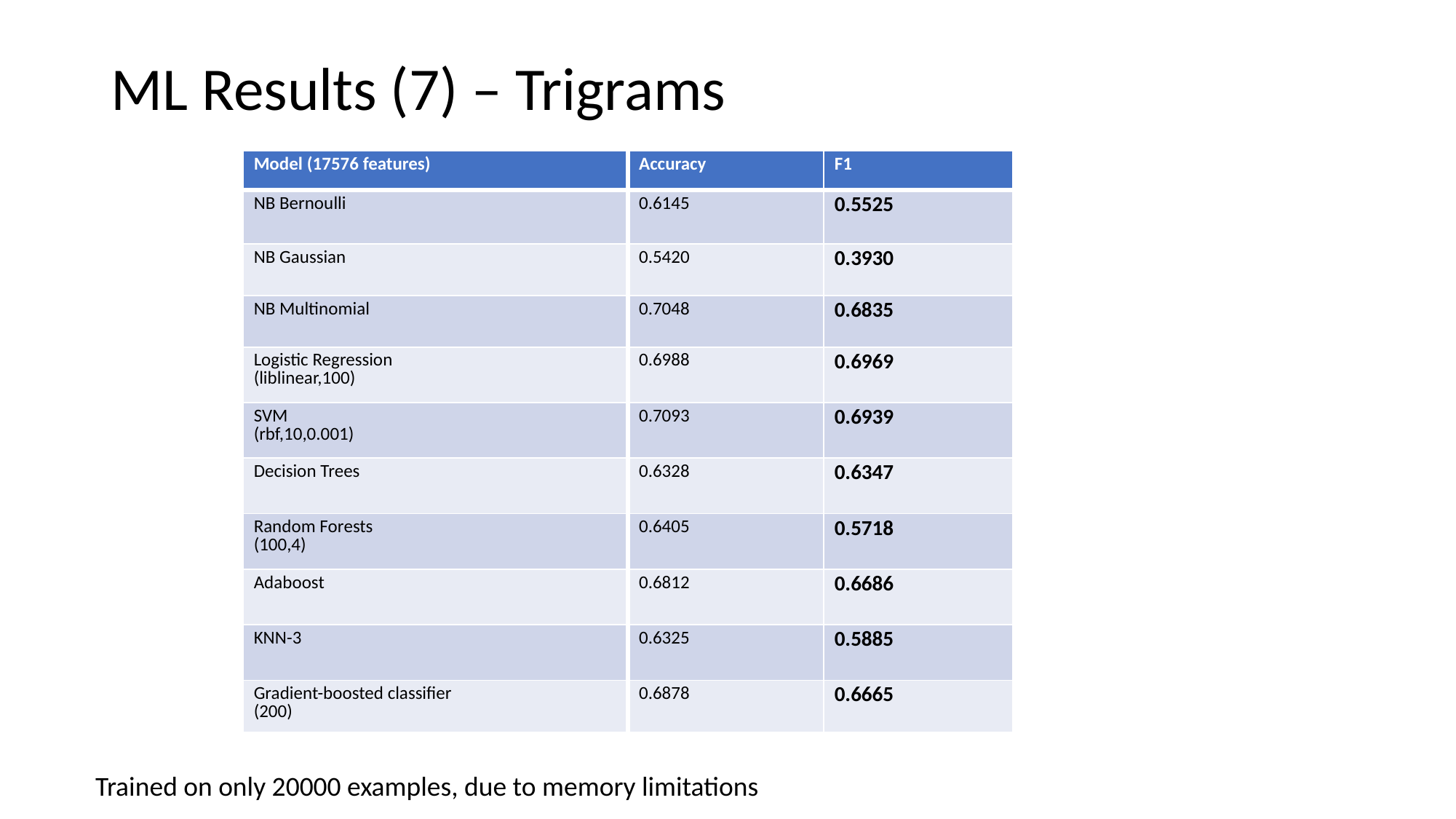

# ML Results (7) – Trigrams
| Model (17576 features) | Accuracy | F1 |
| --- | --- | --- |
| NB Bernoulli | 0.6145 | 0.5525 |
| NB Gaussian | 0.5420 | 0.3930 |
| NB Multinomial | 0.7048 | 0.6835 |
| Logistic Regression (liblinear,100) | 0.6988 | 0.6969 |
| SVM (rbf,10,0.001) | 0.7093 | 0.6939 |
| Decision Trees | 0.6328 | 0.6347 |
| Random Forests (100,4) | 0.6405 | 0.5718 |
| Adaboost | 0.6812 | 0.6686 |
| KNN-3 | 0.6325 | 0.5885 |
| Gradient-boosted classifier (200) | 0.6878 | 0.6665 |
Trained on only 20000 examples, due to memory limitations